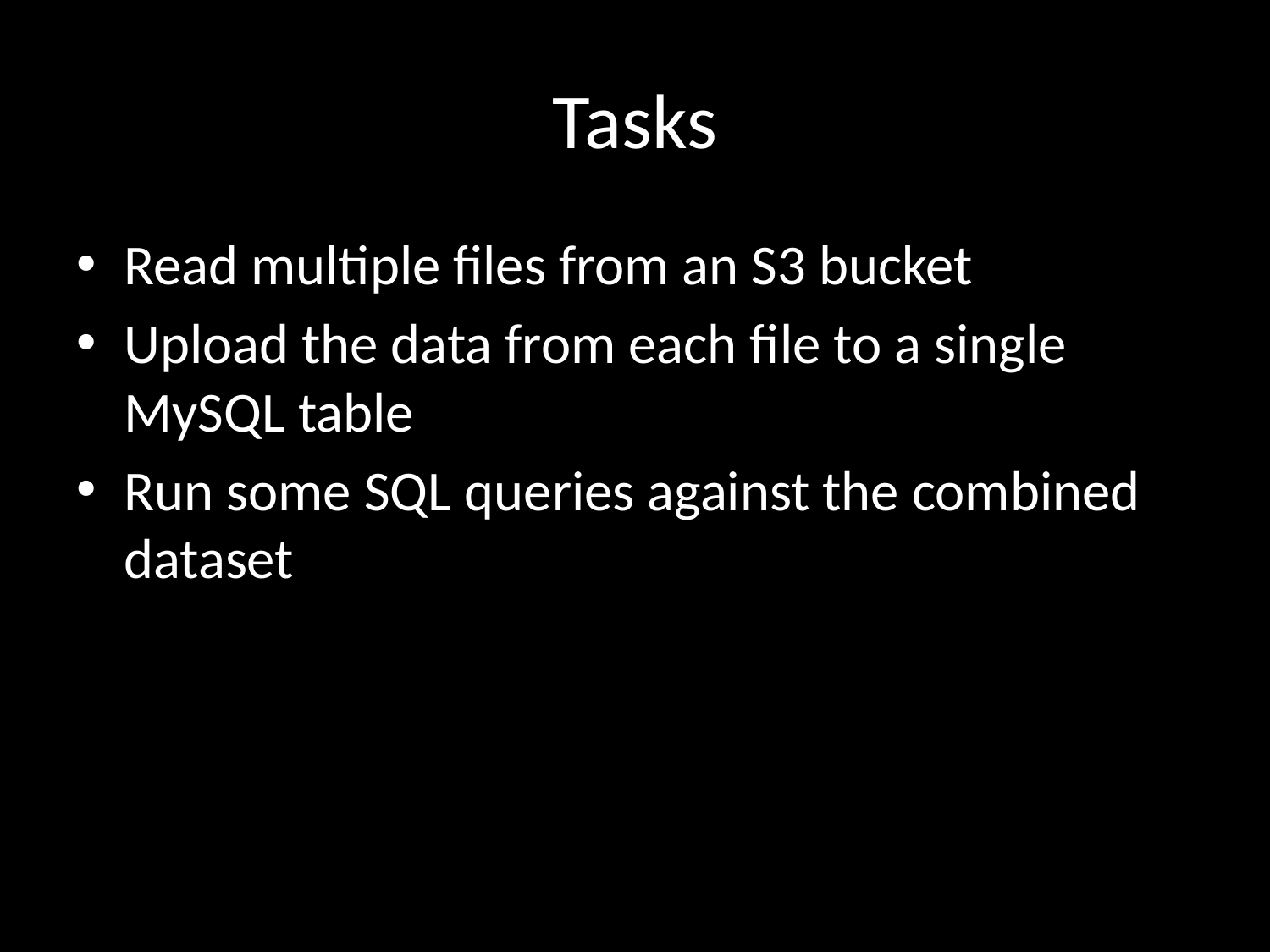

# Tasks
Read multiple files from an S3 bucket
Upload the data from each file to a single MySQL table
Run some SQL queries against the combined dataset